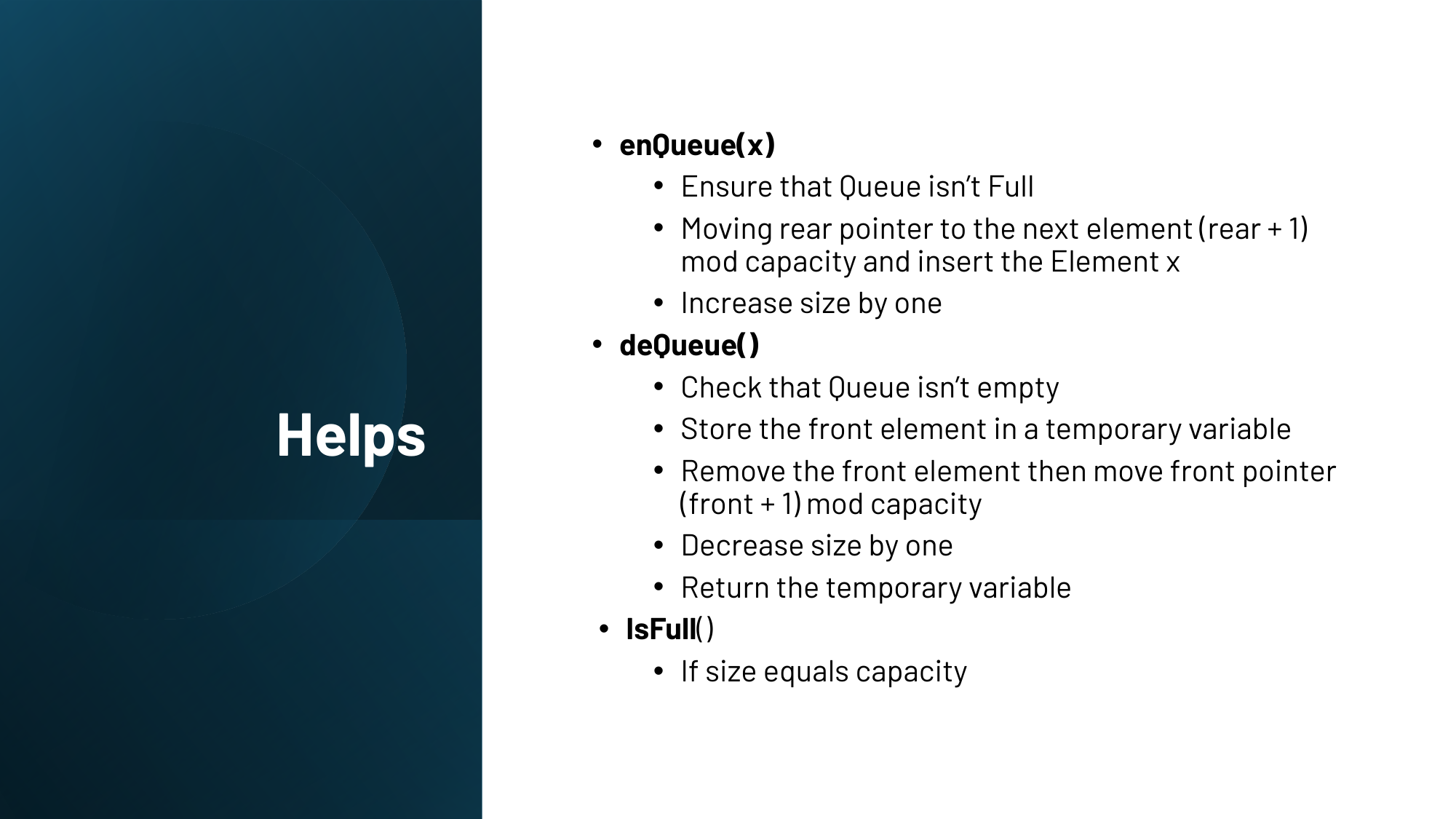

Helps
enQueue(x)
Ensure that Queue isn’t Full
Moving rear pointer to the next element (rear + 1) mod capacity and insert the Element x
Increase size by one
deQueue()
Check that Queue isn’t empty
Store the front element in a temporary variable
Remove the front element then move front pointer (front + 1) mod capacity
Decrease size by one
Return the temporary variable
IsFull()
If size equals capacity